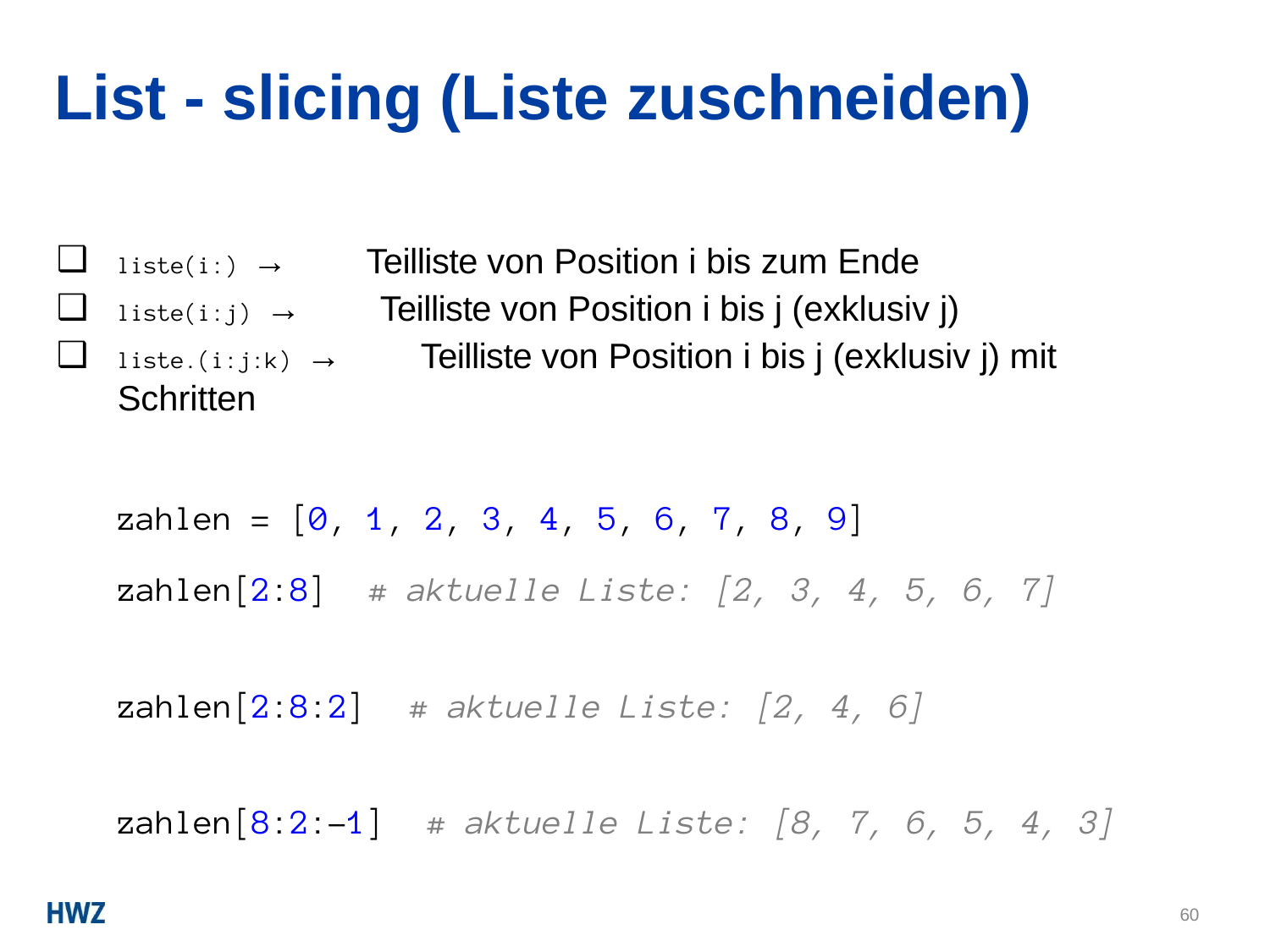

# List - slicing (Liste zuschneiden)
liste(i:) →	Teilliste von Position i bis zum Ende
liste(i:j) →	Teilliste von Position i bis j (exklusiv j)
liste.(i:j:k) →	Teilliste von Position i bis j (exklusiv j) mit Schritten

zahlen = [0, 1, 2, 3, 4, 5, 6, 7, 8, 9]
zahlen[2:8]
# aktuelle Liste: [2, 3, 4, 5, 6, 7]
zahlen[2:8:2]	# aktuelle Liste: [2, 4, 6]
zahlen[8:2:-1]
# aktuelle Liste: [8, 7, 6, 5, 4, 3]
60